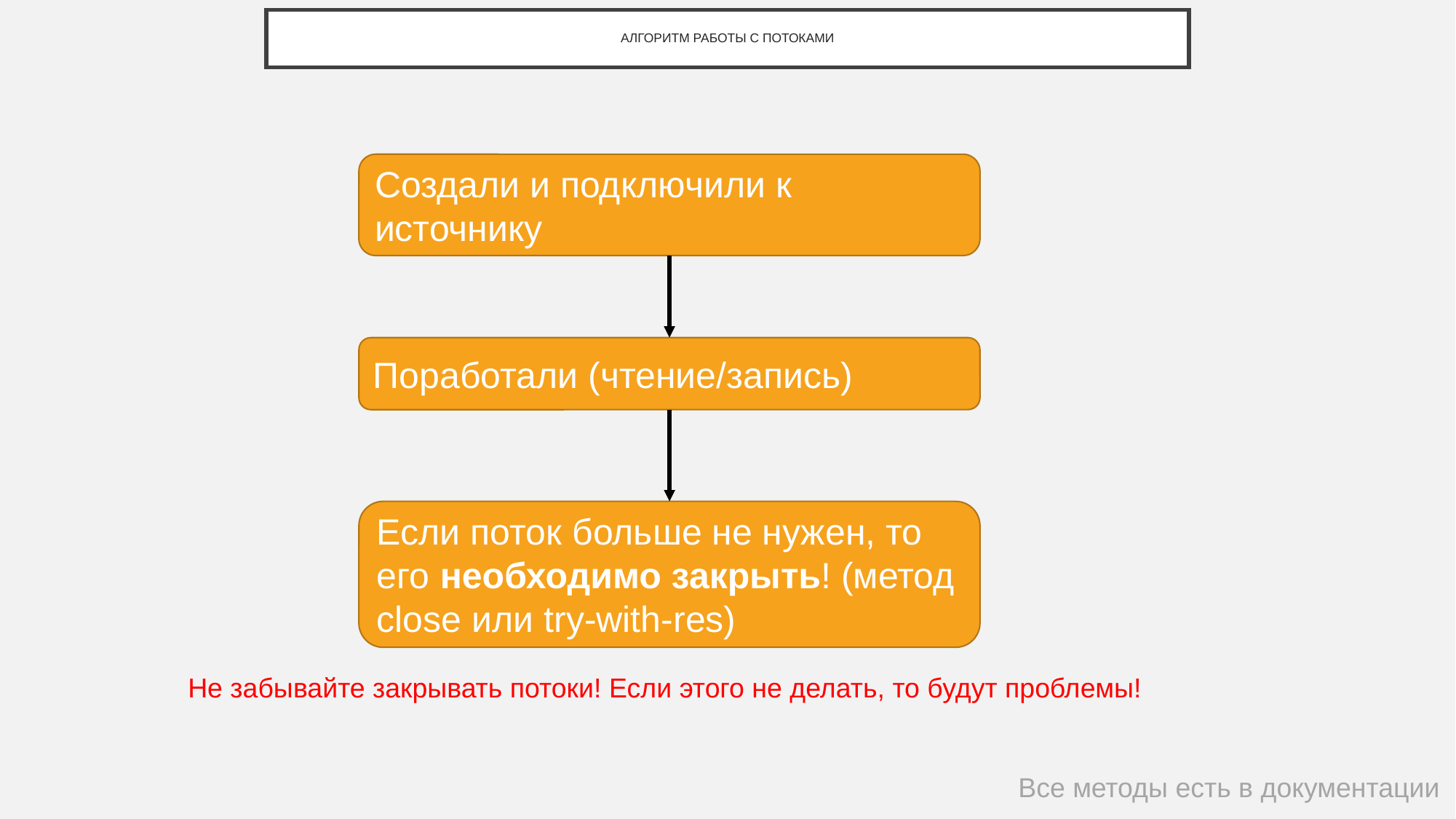

# АЛГОРИТМ РАБОТЫ С ПОТОКАМИ
Создали и подключили к источнику
Поработали (чтение/запись)
Если поток больше не нужен, то его необходимо закрыть! (метод close или try-with-res)
Не забывайте закрывать потоки! Если этого не делать, то будут проблемы!
Все методы есть в документации